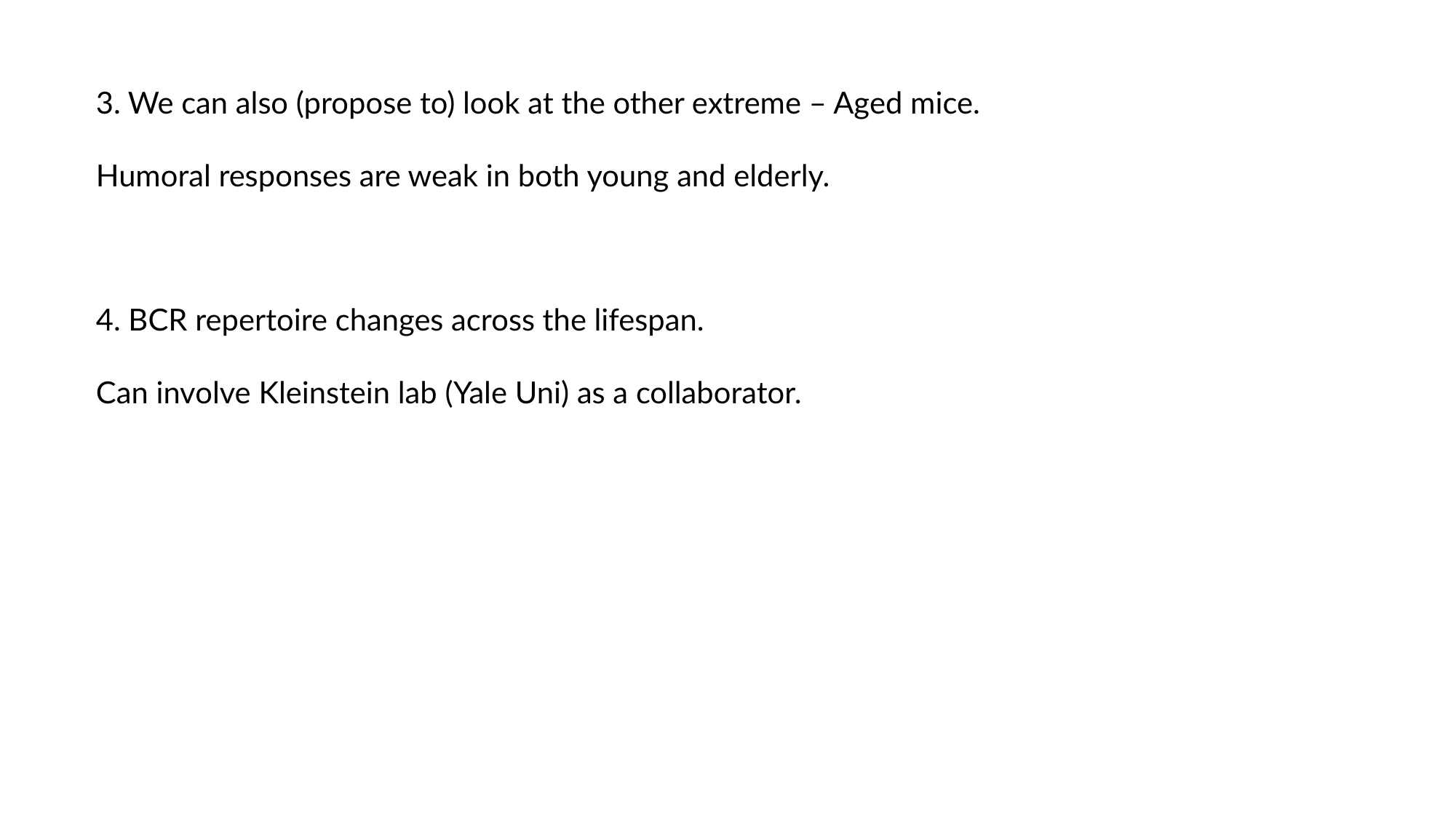

3. We can also (propose to) look at the other extreme – Aged mice.

Humoral responses are weak in both young and elderly.

4. BCR repertoire changes across the lifespan.

Can involve Kleinstein lab (Yale Uni) as a collaborator.